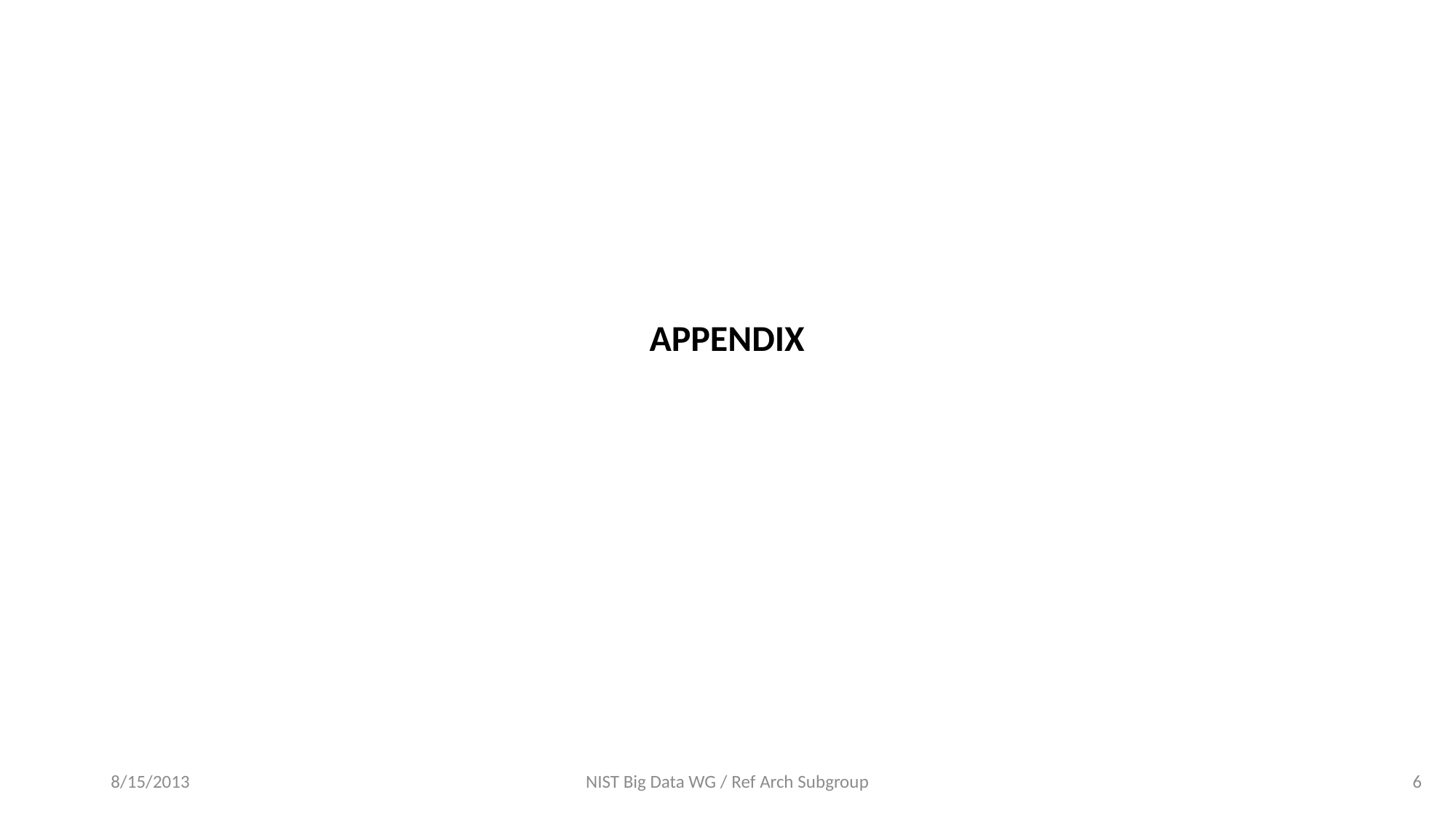

APPENDIX
8/15/2013
NIST Big Data WG / Ref Arch Subgroup
6